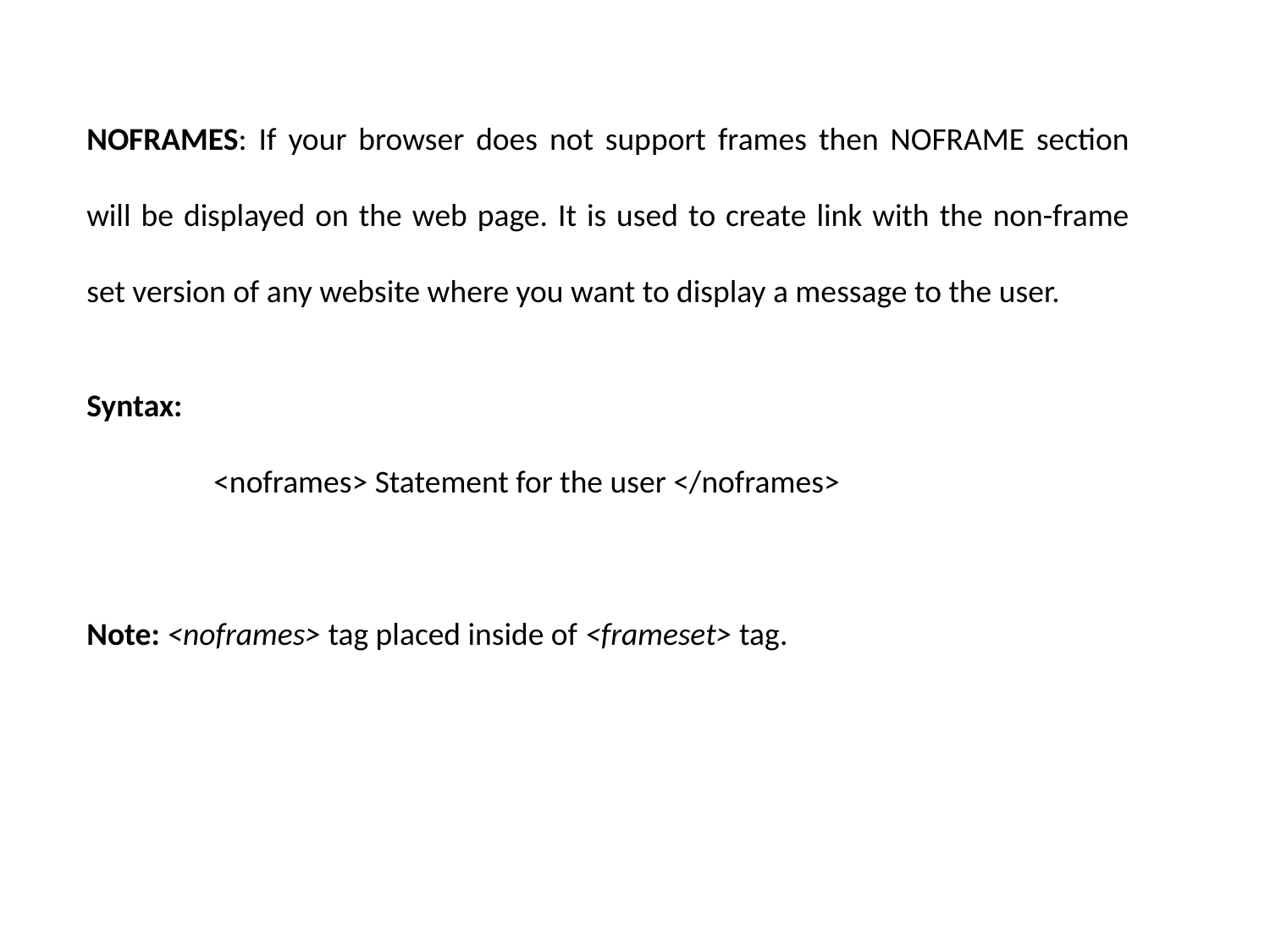

NOFRAMES: If your browser does not support frames then NOFRAME section will be displayed on the web page. It is used to create link with the non-frame set version of any website where you want to display a message to the user.

Syntax:
	<noframes> Statement for the user </noframes>

Note: <noframes> tag placed inside of <frameset> tag.